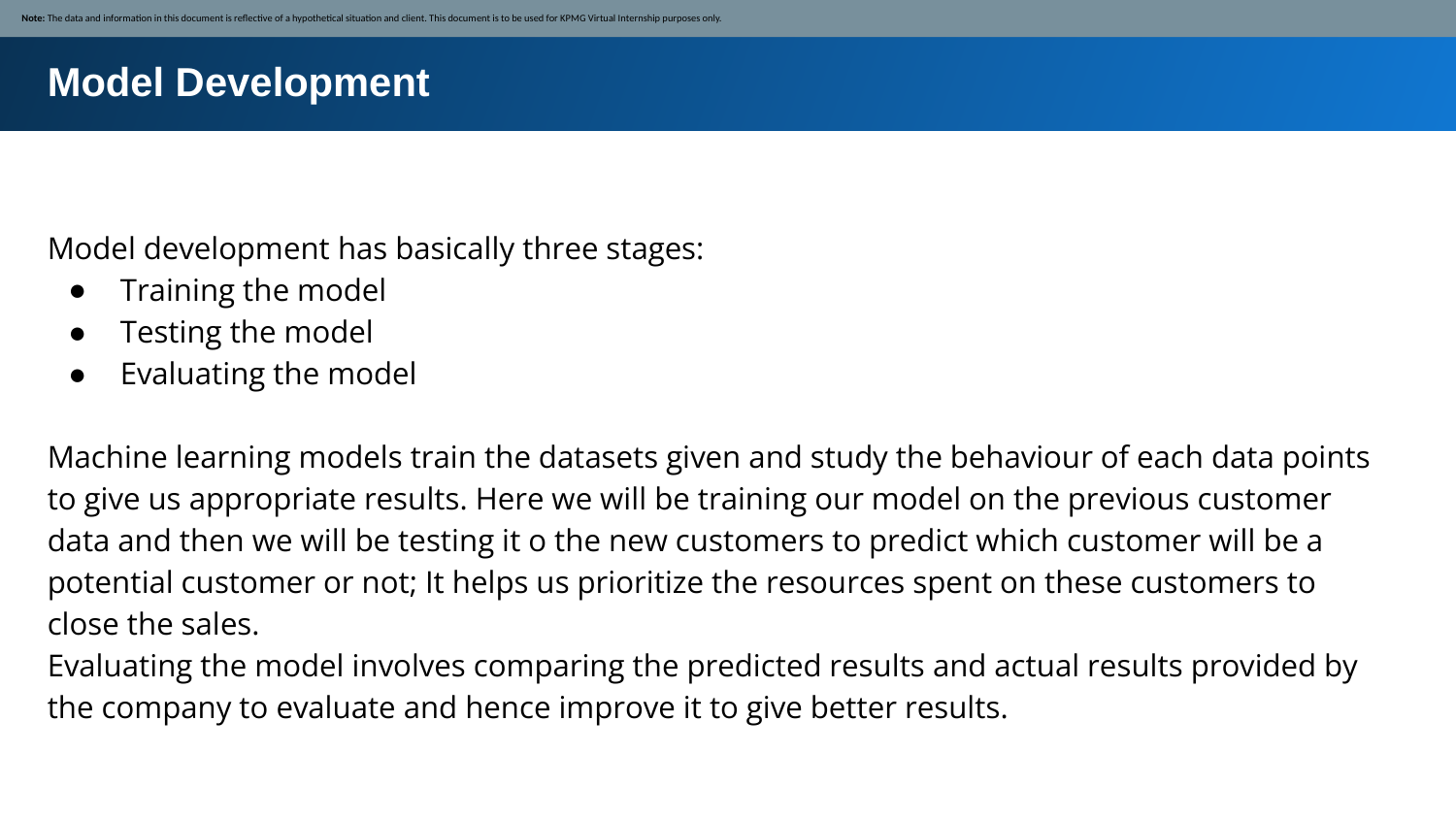

Note: The data and information in this document is reflective of a hypothetical situation and client. This document is to be used for KPMG Virtual Internship purposes only.
Model Development

Model development has basically three stages:
Training the model
Testing the model
Evaluating the model

Machine learning models train the datasets given and study the behaviour of each data points to give us appropriate results. Here we will be training our model on the previous customer data and then we will be testing it o the new customers to predict which customer will be a potential customer or not; It helps us prioritize the resources spent on these customers to close the sales.
Evaluating the model involves comparing the predicted results and actual results provided by the company to evaluate and hence improve it to give better results.